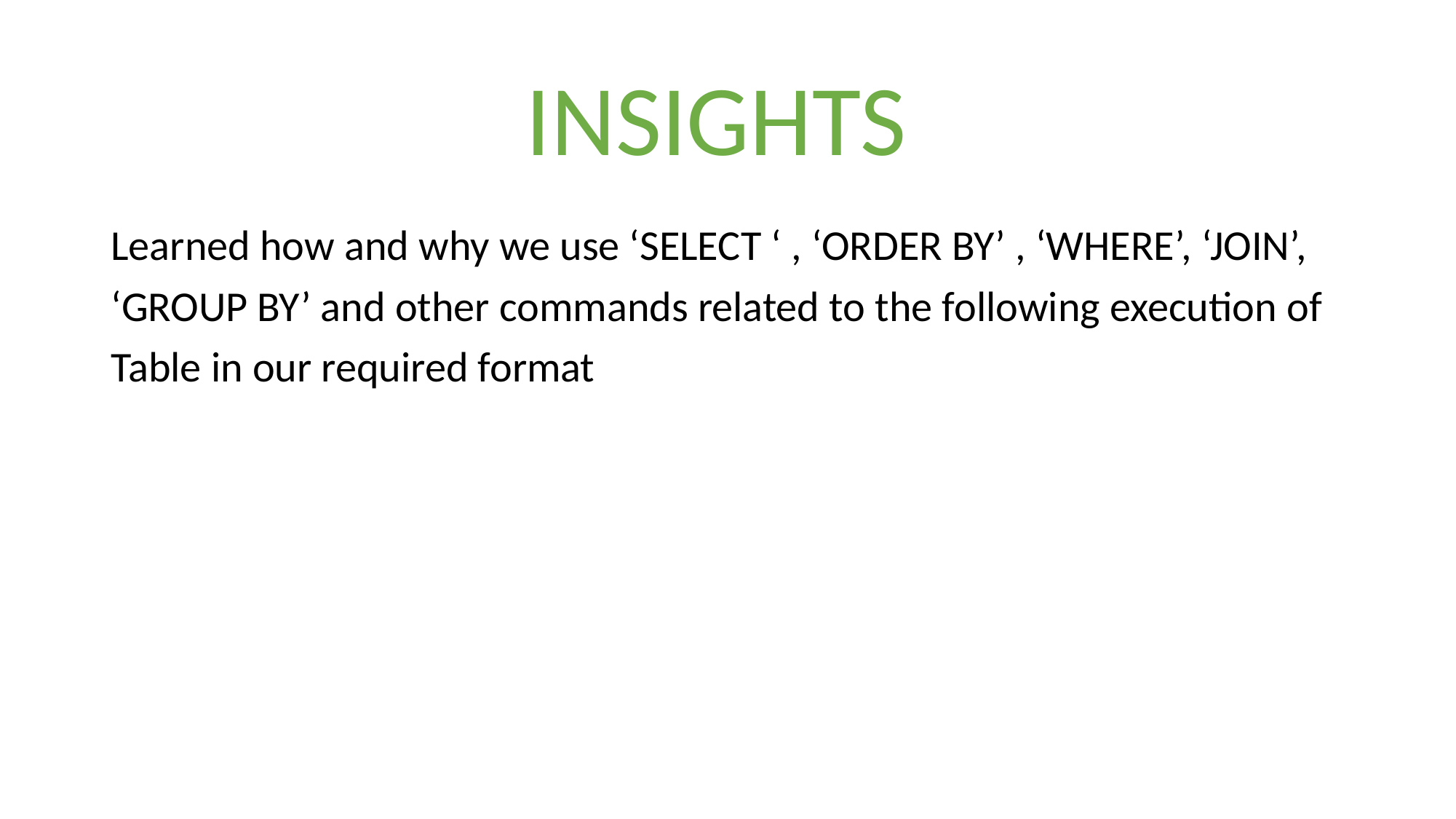

# INSIGHTS
Learned how and why we use ‘SELECT ‘ , ‘ORDER BY’ , ‘WHERE’, ‘JOIN’,
‘GROUP BY’ and other commands related to the following execution of
Table in our required format